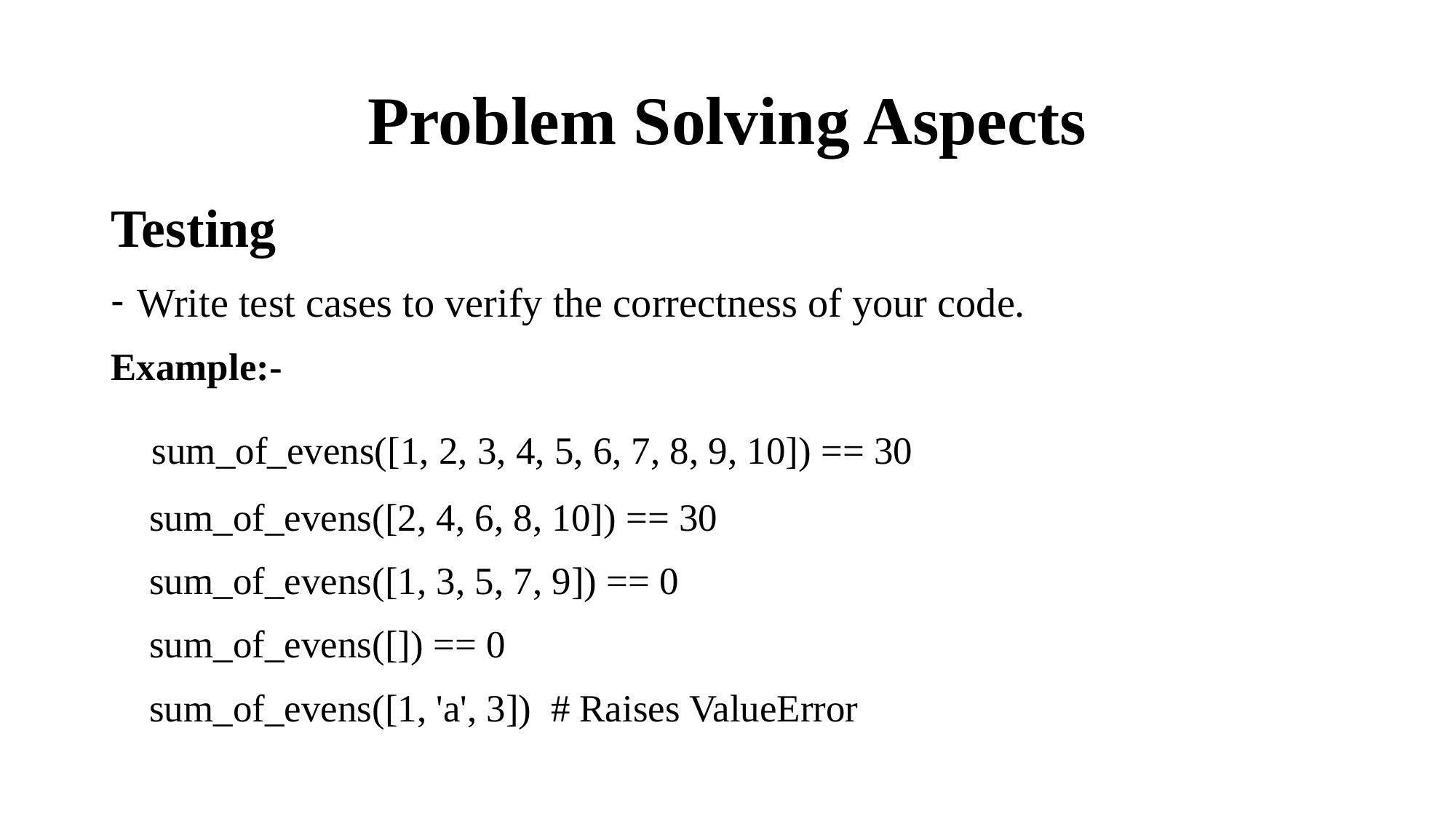

# Problem Solving Aspects
Testing
Write test cases to verify the correctness of your code.
Example:-
   sum_of_evens([1, 2, 3, 4, 5, 6, 7, 8, 9, 10]) == 30
    sum_of_evens([2, 4, 6, 8, 10]) == 30
    sum_of_evens([1, 3, 5, 7, 9]) == 0
    sum_of_evens([]) == 0
    sum_of_evens([1, 'a', 3])  # Raises ValueError